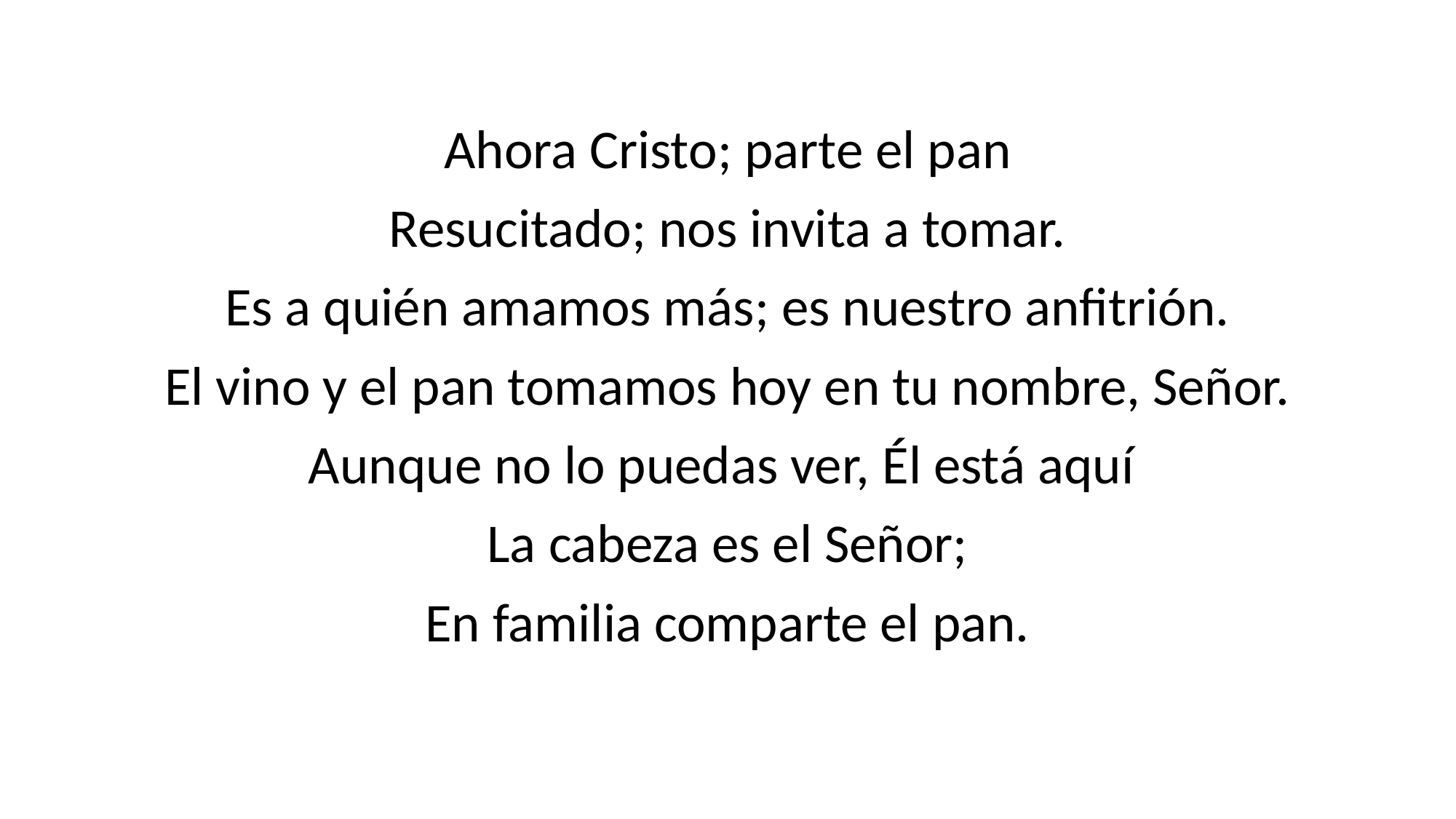

Ahora Cristo; parte el pan
Resucitado; nos invita a tomar.
Es a quién amamos más; es nuestro anfitrión.
El vino y el pan tomamos hoy en tu nombre, Señor.
Aunque no lo puedas ver, Él está aquí
La cabeza es el Señor;
En familia comparte el pan.